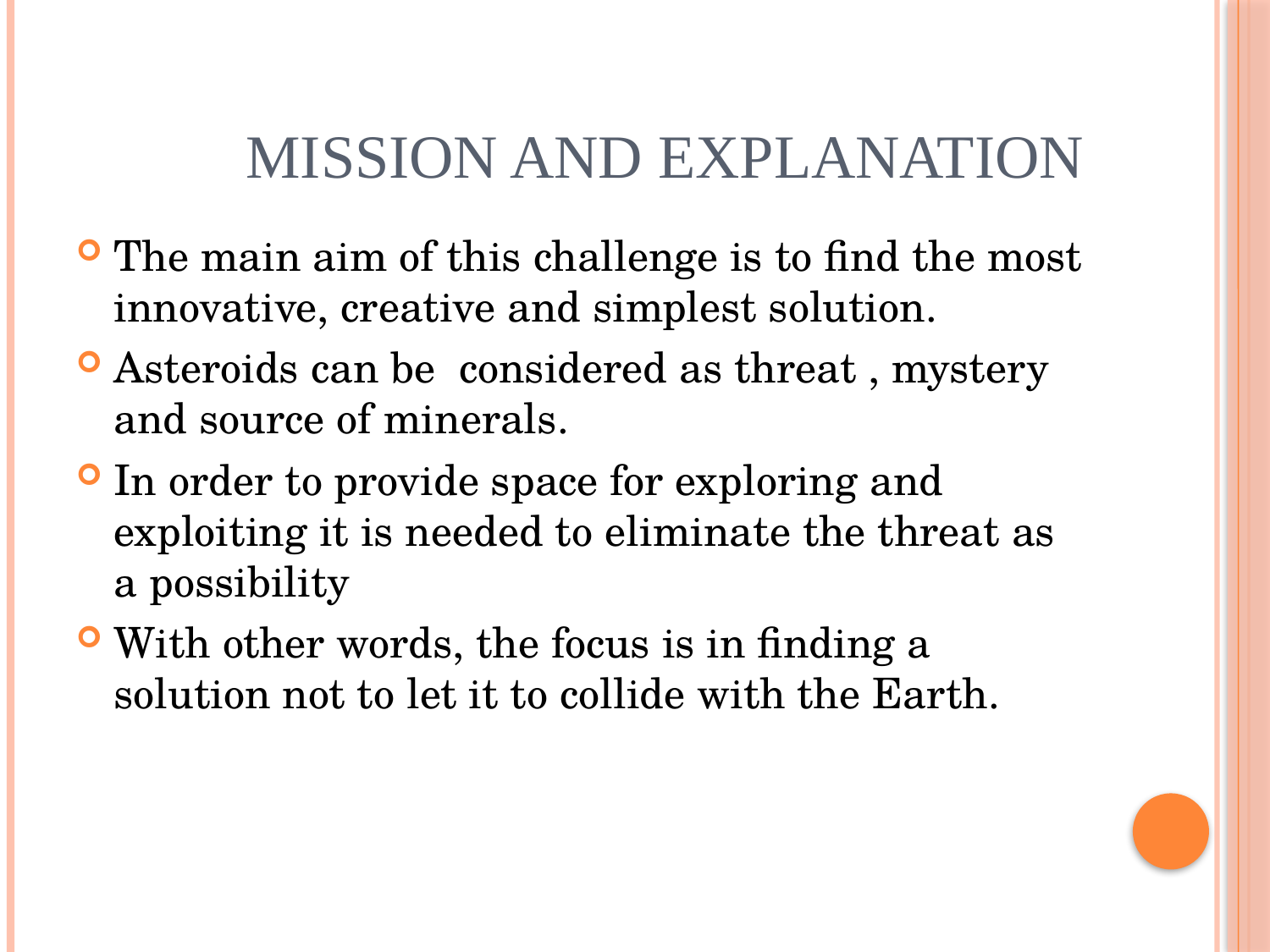

# Mission and explanation
The main aim of this challenge is to find the most innovative, creative and simplest solution.
Asteroids can be  considered as threat , mystery and source of minerals.
In order to provide space for exploring and exploiting it is needed to eliminate the threat as a possibility
With other words, the focus is in finding a solution not to let it to collide with the Earth.